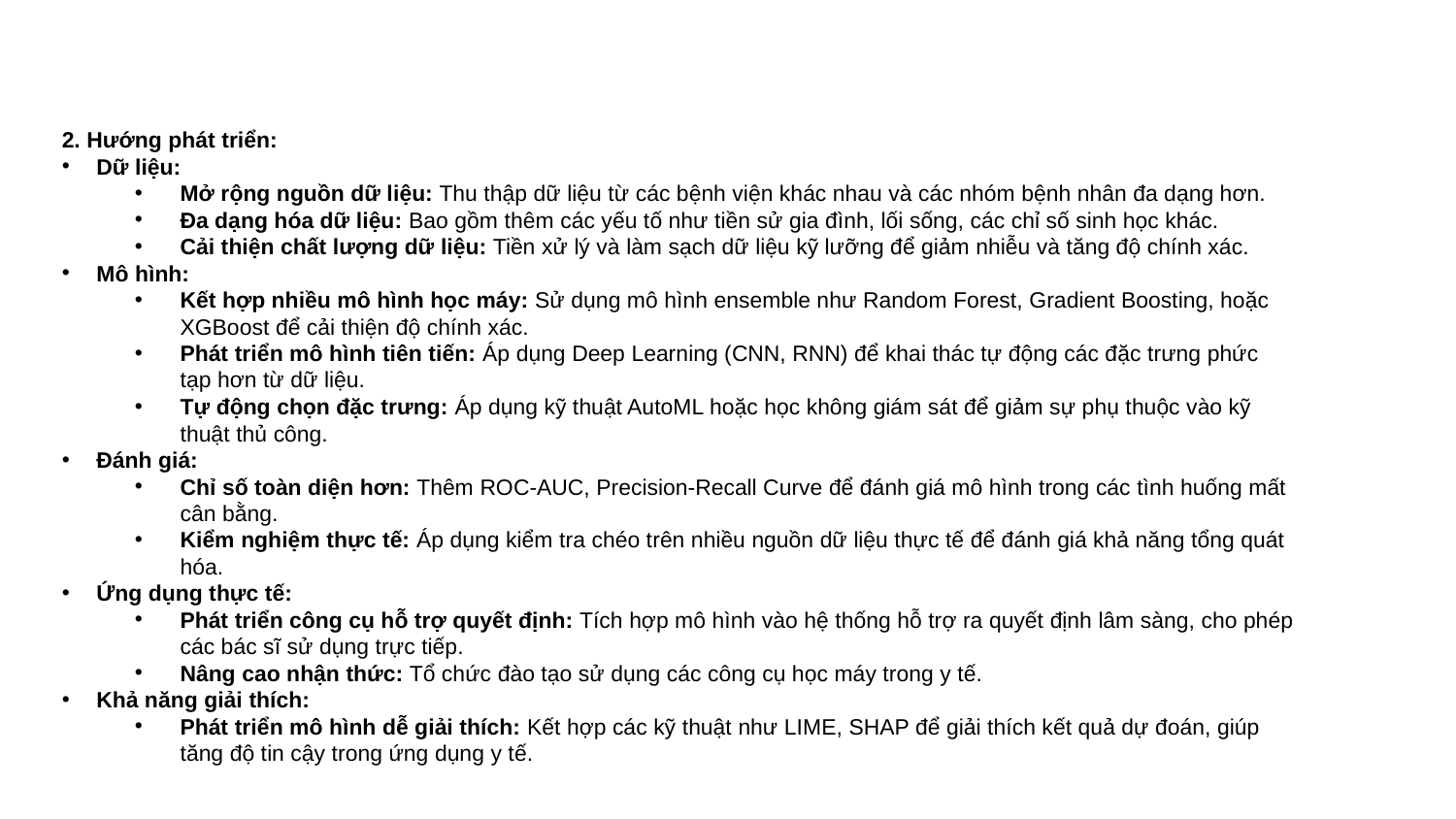

#
2. Hướng phát triển:
Dữ liệu:
Mở rộng nguồn dữ liệu: Thu thập dữ liệu từ các bệnh viện khác nhau và các nhóm bệnh nhân đa dạng hơn.
Đa dạng hóa dữ liệu: Bao gồm thêm các yếu tố như tiền sử gia đình, lối sống, các chỉ số sinh học khác.
Cải thiện chất lượng dữ liệu: Tiền xử lý và làm sạch dữ liệu kỹ lưỡng để giảm nhiễu và tăng độ chính xác.
Mô hình:
Kết hợp nhiều mô hình học máy: Sử dụng mô hình ensemble như Random Forest, Gradient Boosting, hoặc XGBoost để cải thiện độ chính xác.
Phát triển mô hình tiên tiến: Áp dụng Deep Learning (CNN, RNN) để khai thác tự động các đặc trưng phức tạp hơn từ dữ liệu.
Tự động chọn đặc trưng: Áp dụng kỹ thuật AutoML hoặc học không giám sát để giảm sự phụ thuộc vào kỹ thuật thủ công.
Đánh giá:
Chỉ số toàn diện hơn: Thêm ROC-AUC, Precision-Recall Curve để đánh giá mô hình trong các tình huống mất cân bằng.
Kiểm nghiệm thực tế: Áp dụng kiểm tra chéo trên nhiều nguồn dữ liệu thực tế để đánh giá khả năng tổng quát hóa.
Ứng dụng thực tế:
Phát triển công cụ hỗ trợ quyết định: Tích hợp mô hình vào hệ thống hỗ trợ ra quyết định lâm sàng, cho phép các bác sĩ sử dụng trực tiếp.
Nâng cao nhận thức: Tổ chức đào tạo sử dụng các công cụ học máy trong y tế.
Khả năng giải thích:
Phát triển mô hình dễ giải thích: Kết hợp các kỹ thuật như LIME, SHAP để giải thích kết quả dự đoán, giúp tăng độ tin cậy trong ứng dụng y tế.